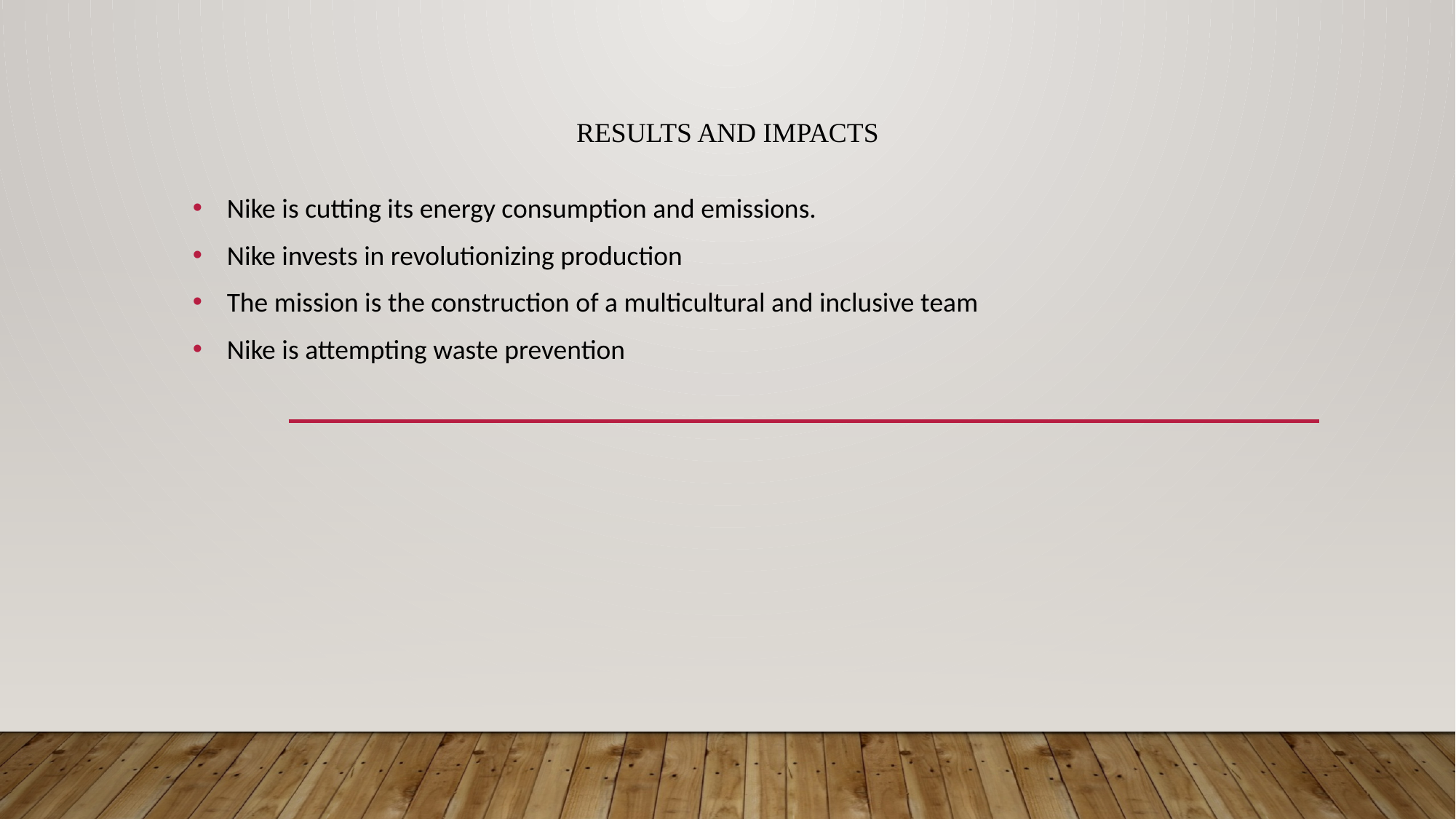

# Results and Impacts
Nike is cutting its energy consumption and emissions.
Nike invests in revolutionizing production
The mission is the construction of a multicultural and inclusive team
Nike is attempting waste prevention